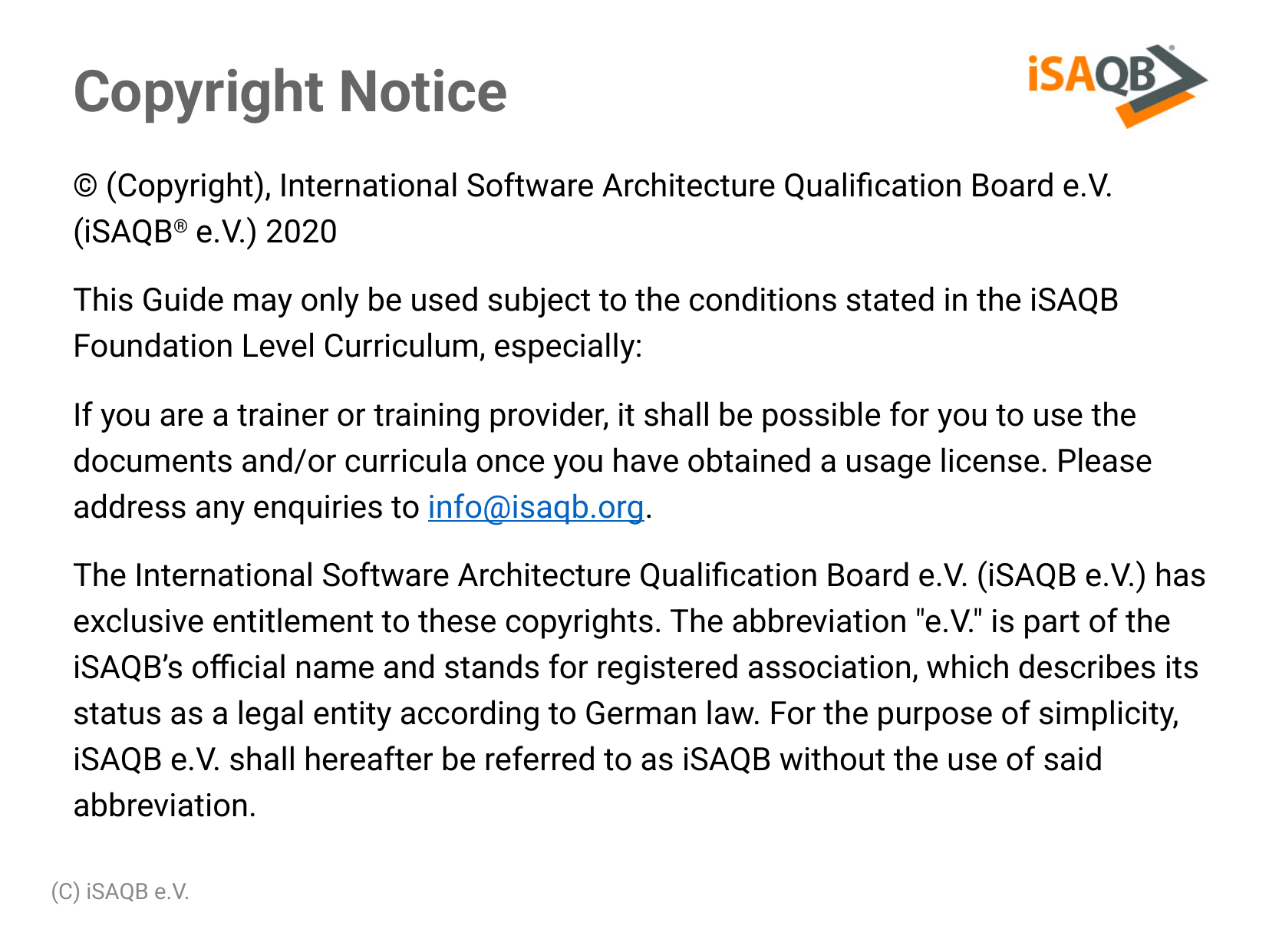

Copyright Notice
© (Copyright), International Software Architecture Qualification Board e.V. (iSAQB® e.V.) 2020
This Guide may only be used subject to the conditions stated in the iSAQB Foundation Level Curriculum, especially:
If you are a trainer or training provider, it shall be possible for you to use the documents and/or curricula once you have obtained a usage license. Please address any enquiries to info@isaqb.org.
The International Software Architecture Qualification Board e.V. (iSAQB e.V.) has exclusive entitlement to these copyrights. The abbreviation "e.V." is part of the iSAQB’s official name and stands for registered association, which describes its status as a legal entity according to German law. For the purpose of simplicity, iSAQB e.V. shall hereafter be referred to as iSAQB without the use of said abbreviation.

(C) iSAQB e.V.